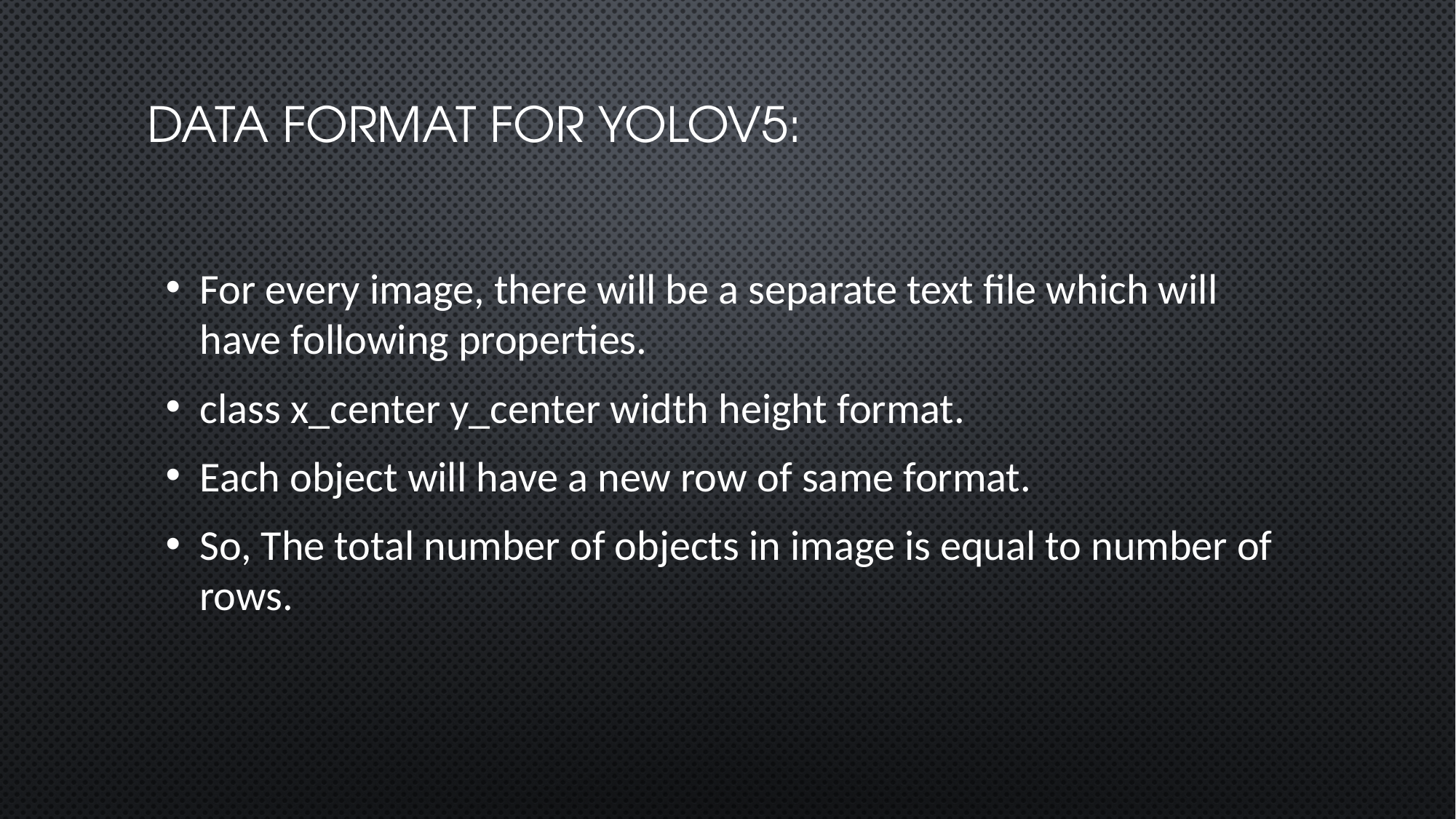

# Data format for Yolov5:
For every image, there will be a separate text file which will have following properties.
class x_center y_center width height format.
Each object will have a new row of same format.
So, The total number of objects in image is equal to number of rows.